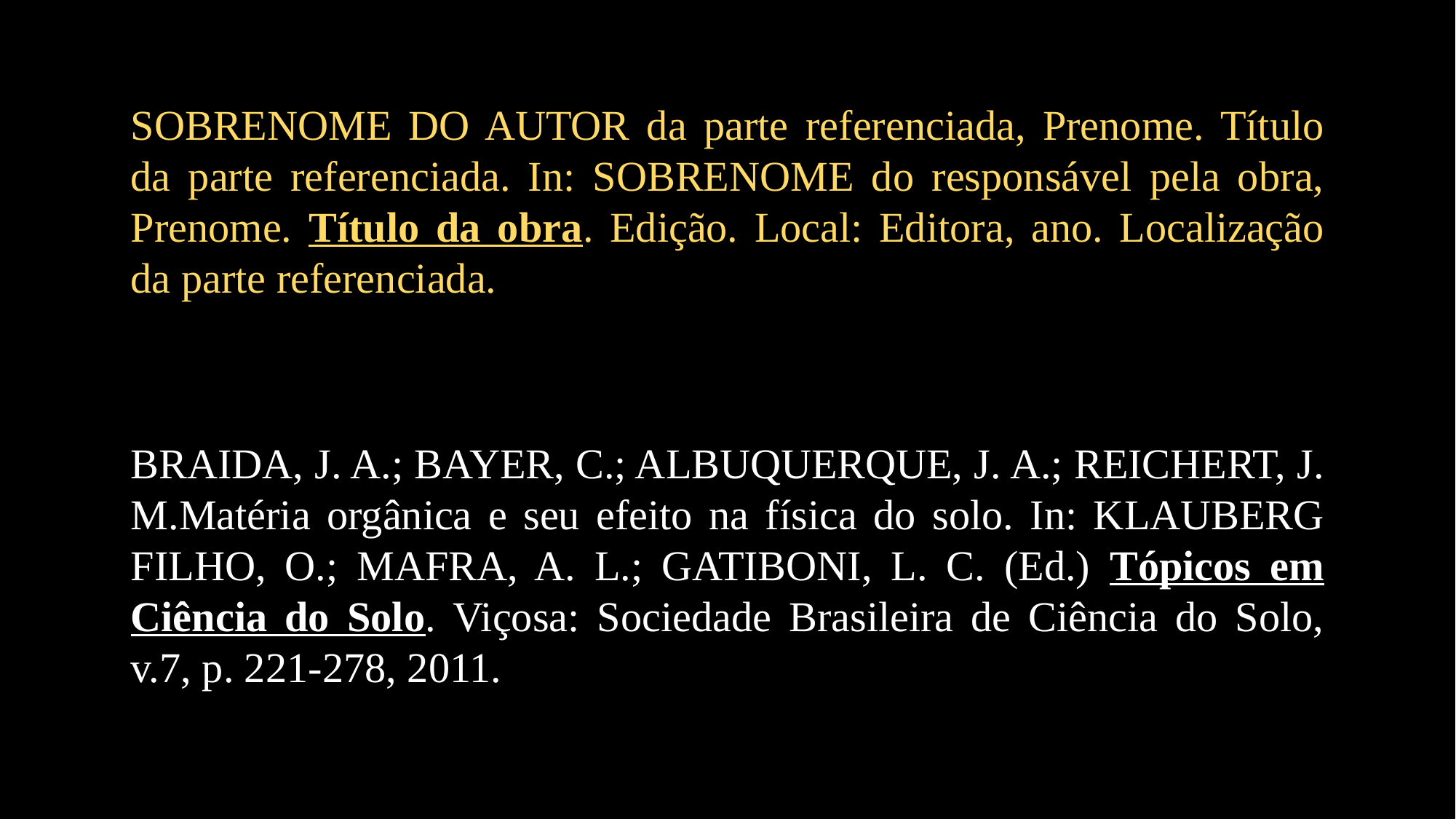

SOBRENOME DO AUTOR da parte referenciada, Prenome. Título da parte referenciada. In: SOBRENOME do responsável pela obra, Prenome. Título da obra. Edição. Local: Editora, ano. Localização da parte referenciada.
BRAIDA, J. A.; BAYER, C.; ALBUQUERQUE, J. A.; REICHERT, J. M.Matéria orgânica e seu efeito na física do solo. In: KLAUBERG FILHO, O.; MAFRA, A. L.; GATIBONI, L. C. (Ed.) Tópicos em Ciência do Solo. Viçosa: Sociedade Brasileira de Ciência do Solo, v.7, p. 221-278, 2011.